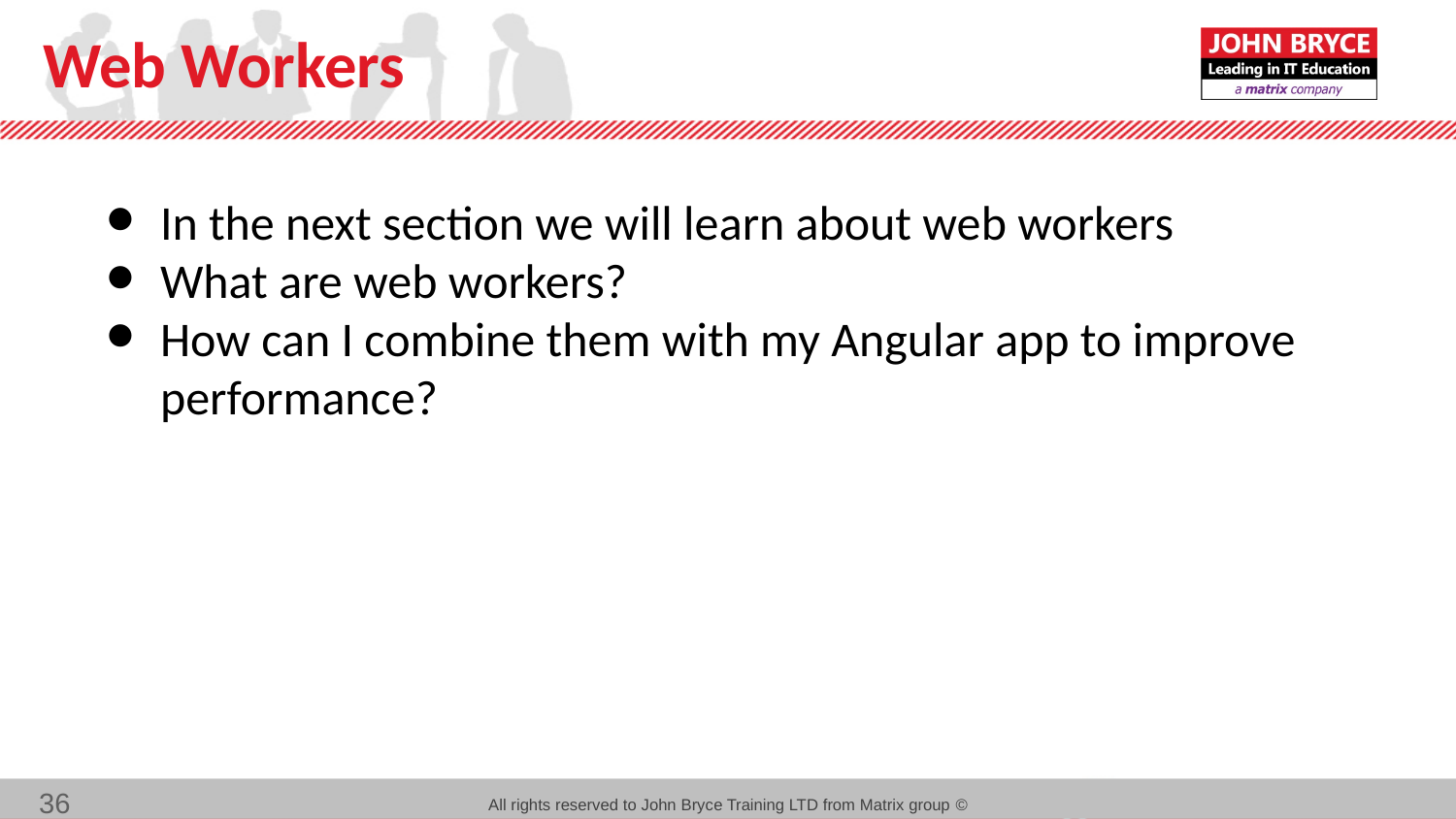

# Web Workers
In the next section we will learn about web workers
What are web workers?
How can I combine them with my Angular app to improve performance?